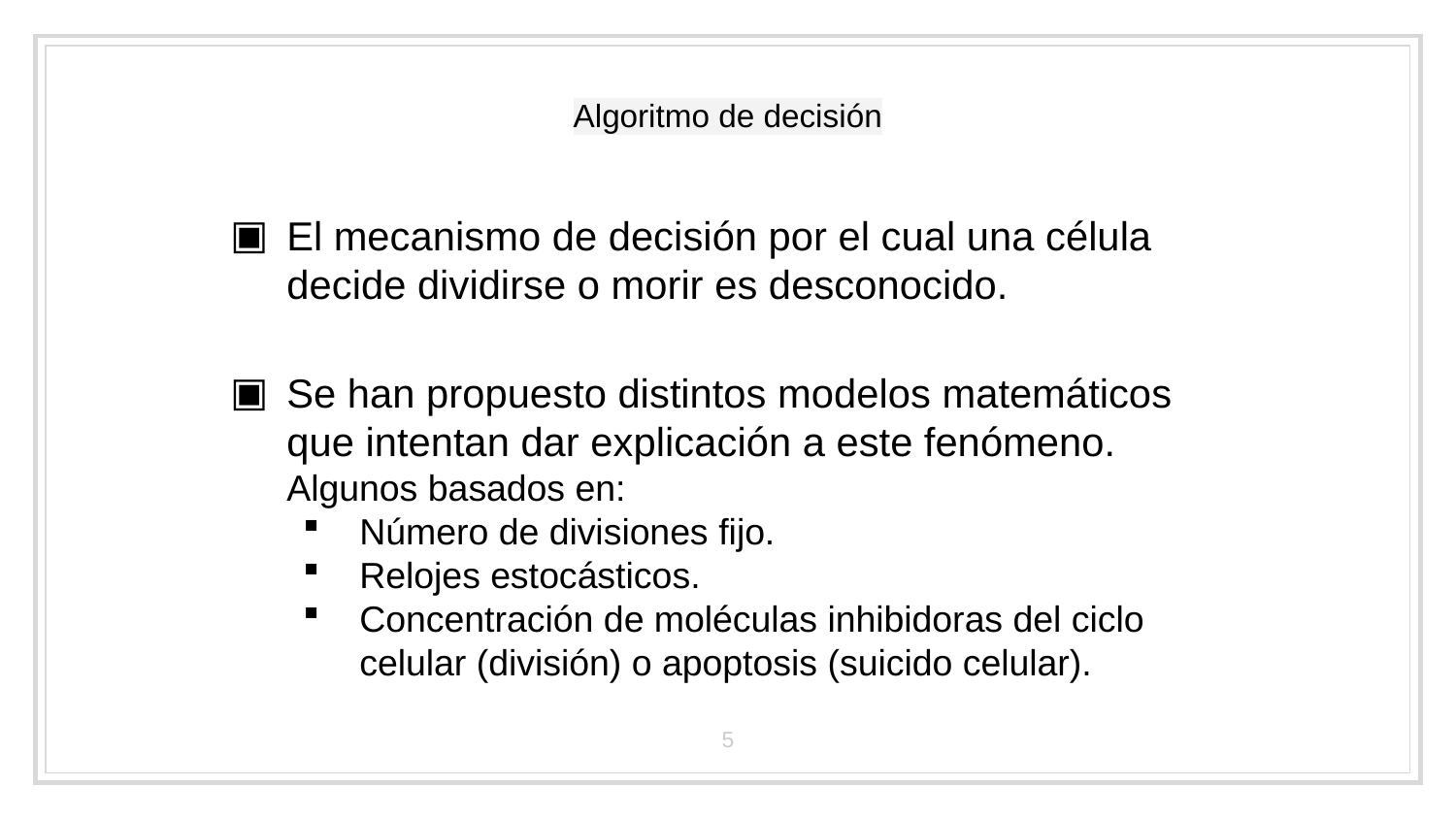

# Algoritmo de decisión
El mecanismo de decisión por el cual una célula decide dividirse o morir es desconocido.

Se han propuesto distintos modelos matemáticos que intentan dar explicación a este fenómeno.
Algunos basados en:
Número de divisiones fijo.
Relojes estocásticos.
Concentración de moléculas inhibidoras del ciclo celular (división) o apoptosis (suicido celular).
5